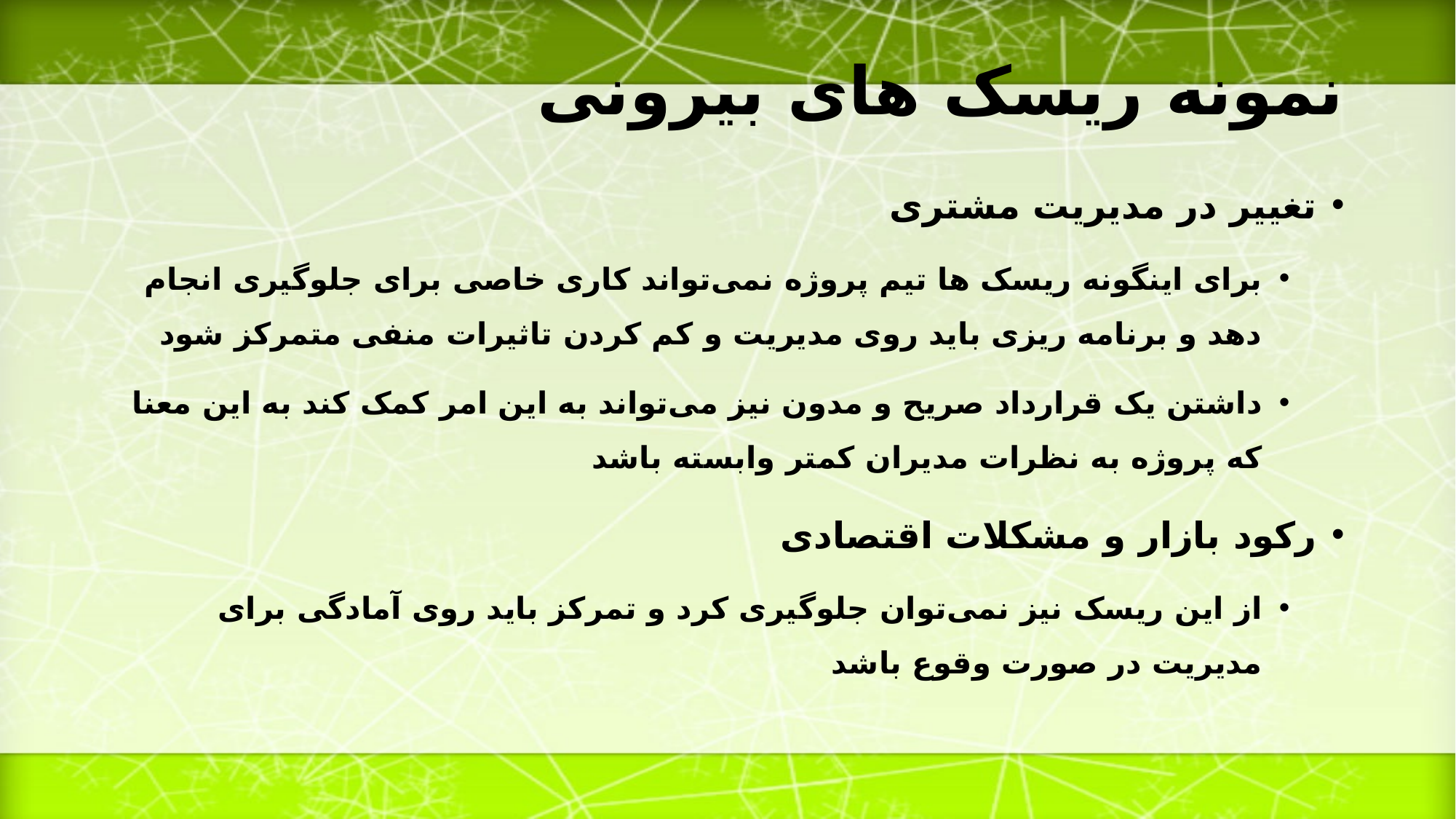

# نمونه ریسک های بیرونی
تغییر در مدیریت مشتری
برای اینگونه ریسک ها تیم پروژه نمی‌تواند کاری خاصی برای جلوگیری انجام دهد و برنامه ریزی باید روی مدیریت و کم کردن تاثیرات منفی متمرکز شود
داشتن یک قرارداد صریح و مدون نیز می‌تواند به این امر کمک کند به این معنا که پروژه به نظرات مدیران کمتر وابسته باشد
رکود بازار و مشکلات اقتصادی
از این ریسک نیز نمی‌توان جلوگیری کرد و تمرکز باید روی آمادگی برای مدیریت در صورت وقوع باشد